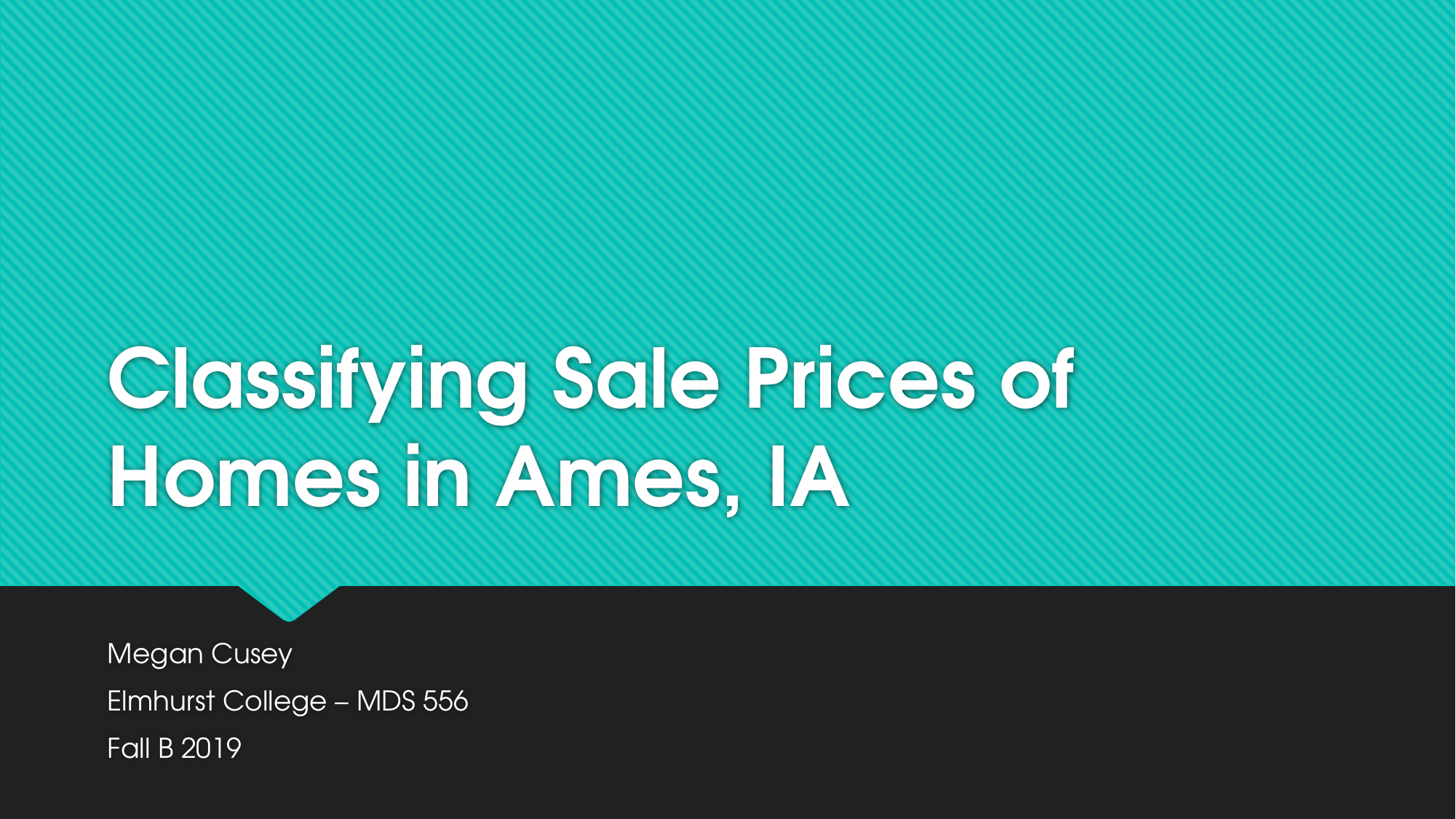

# Classifying Sale Prices of Homes in Ames, IA
Megan Cusey
Elmhurst College – MDS 556
Fall B 2019